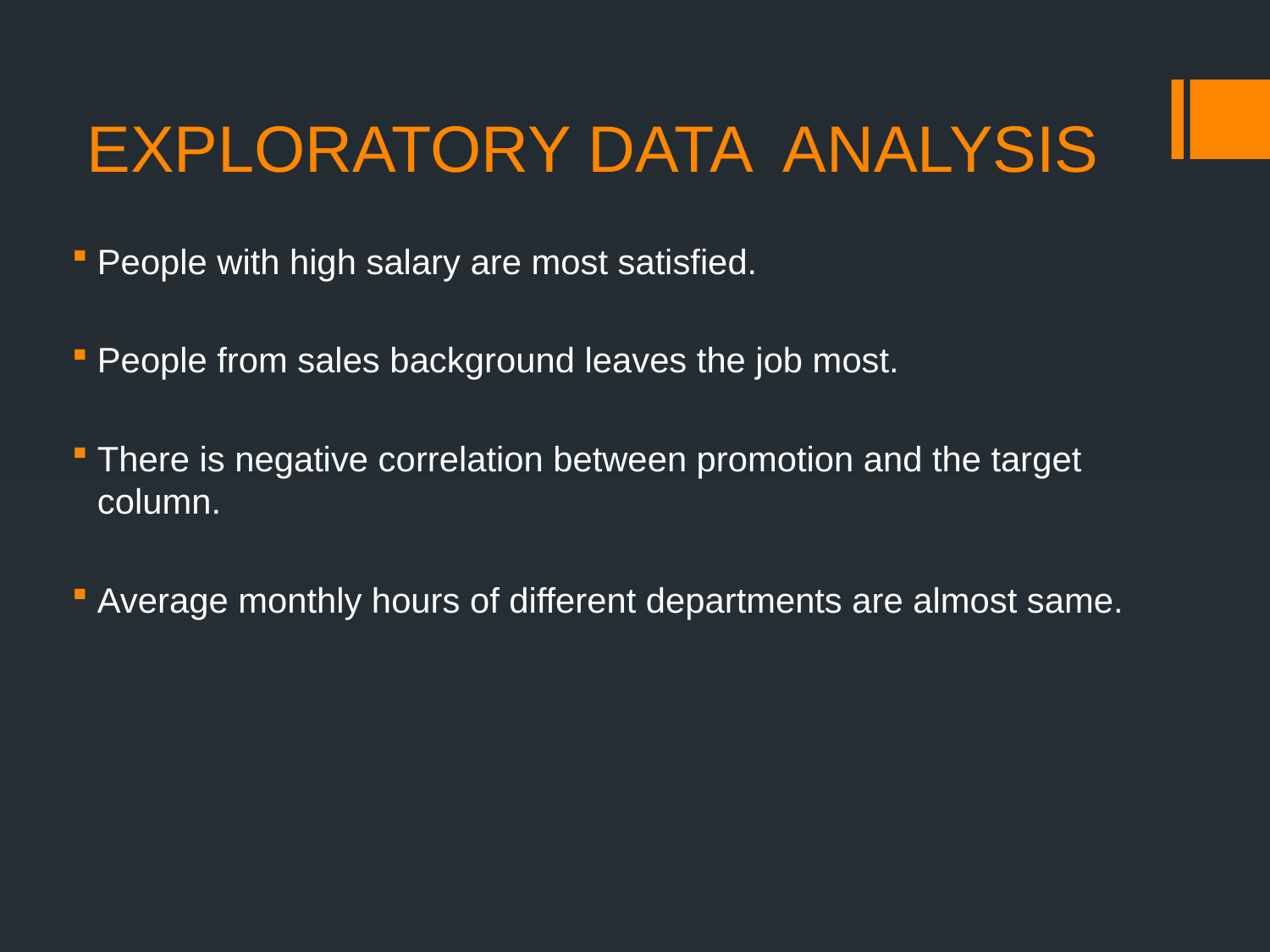

# EXPLORATORY DATA  ANALYSIS
People with high salary are most satisfied.

People from sales background leaves the job most.

There is negative correlation between promotion and the target column.

Average monthly hours of different departments are almost same.